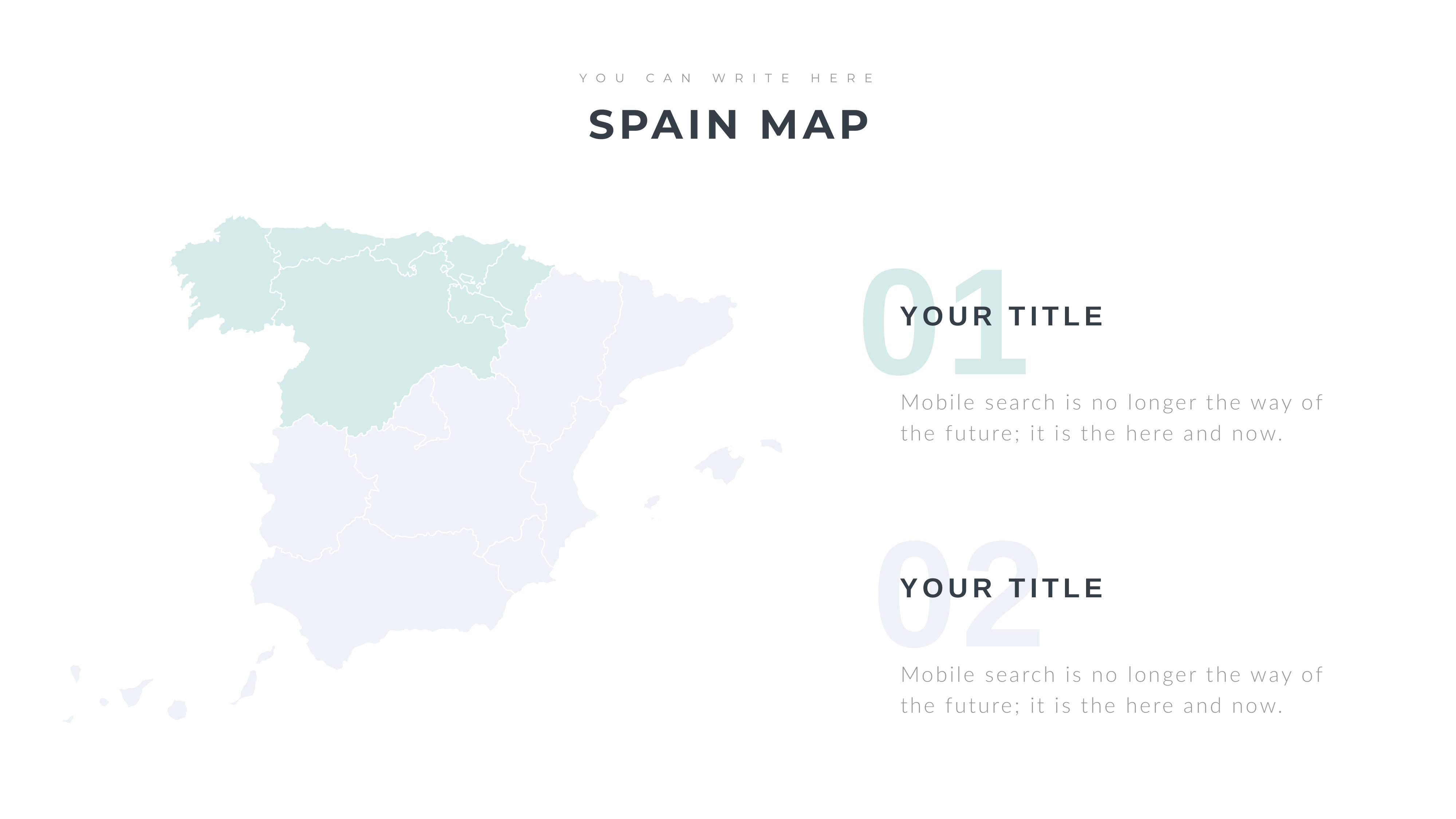

YOU CAN WRITE HERE
SPAIN MAP

01
YOUR TITLE
Mobile search is no longer the way of the future; it is the here and now.
02
YOUR TITLE
Mobile search is no longer the way of the future; it is the here and now.